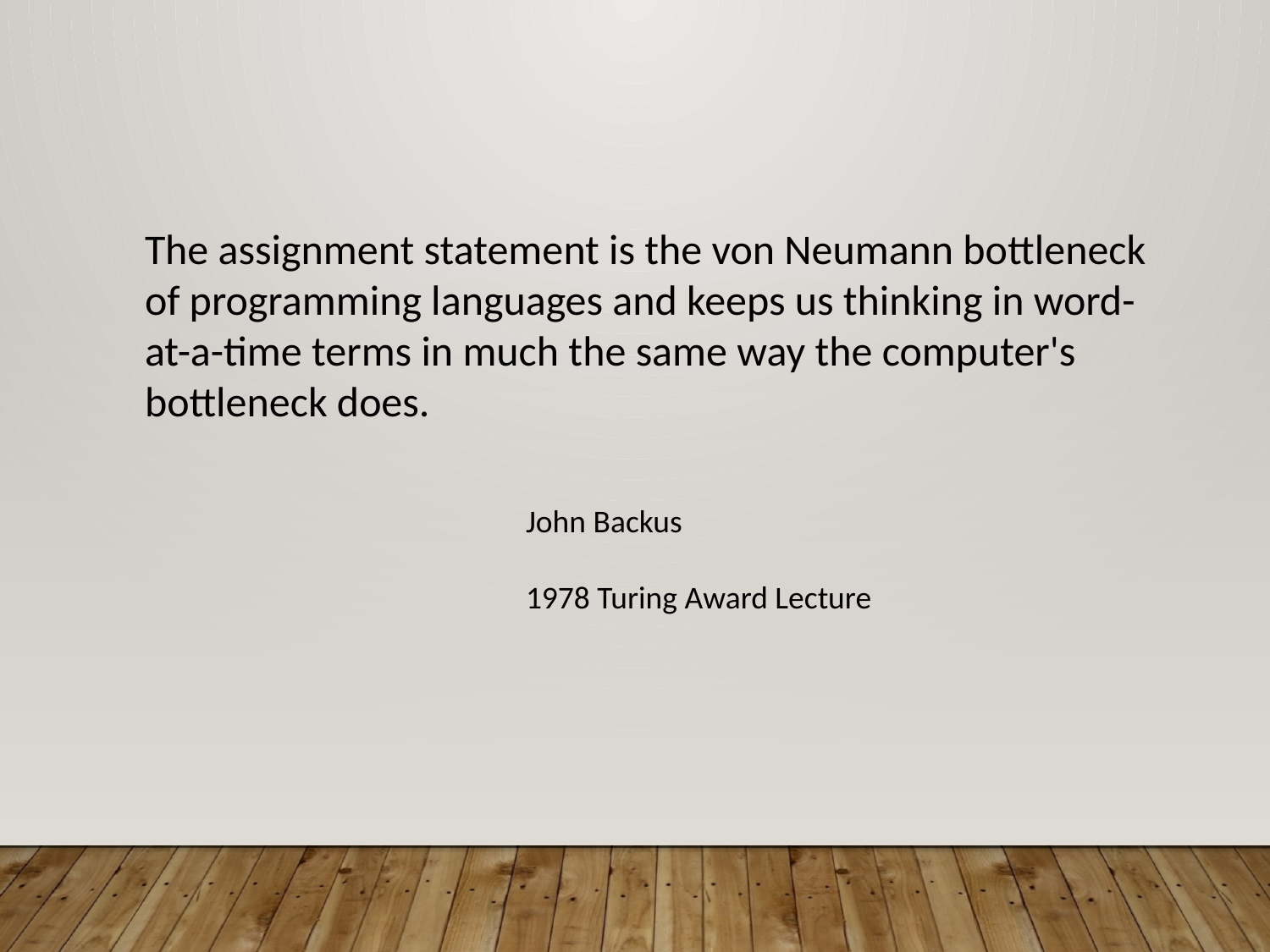

The assignment statement is the von Neumann bottleneck of programming languages and keeps us thinking in word-at-a-time terms in much the same way the computer's bottleneck does.

										John Backus
										1978 Turing Award Lecture